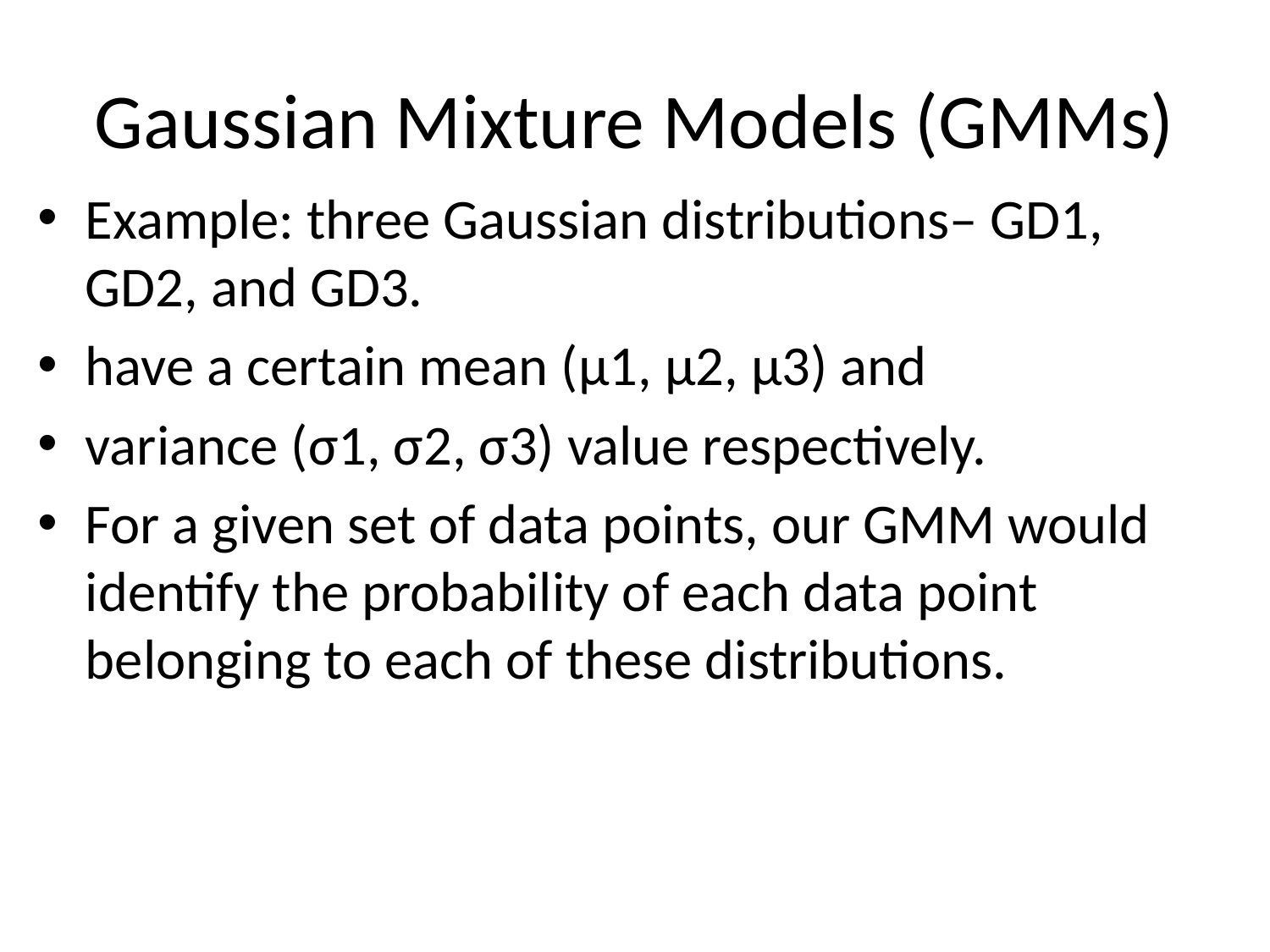

# Gaussian Mixture Models (GMMs)
Example: three Gaussian distributions– GD1, GD2, and GD3.
have a certain mean (μ1, μ2, μ3) and
variance (σ1, σ2, σ3) value respectively.
For a given set of data points, our GMM would identify the probability of each data point belonging to each of these distributions.